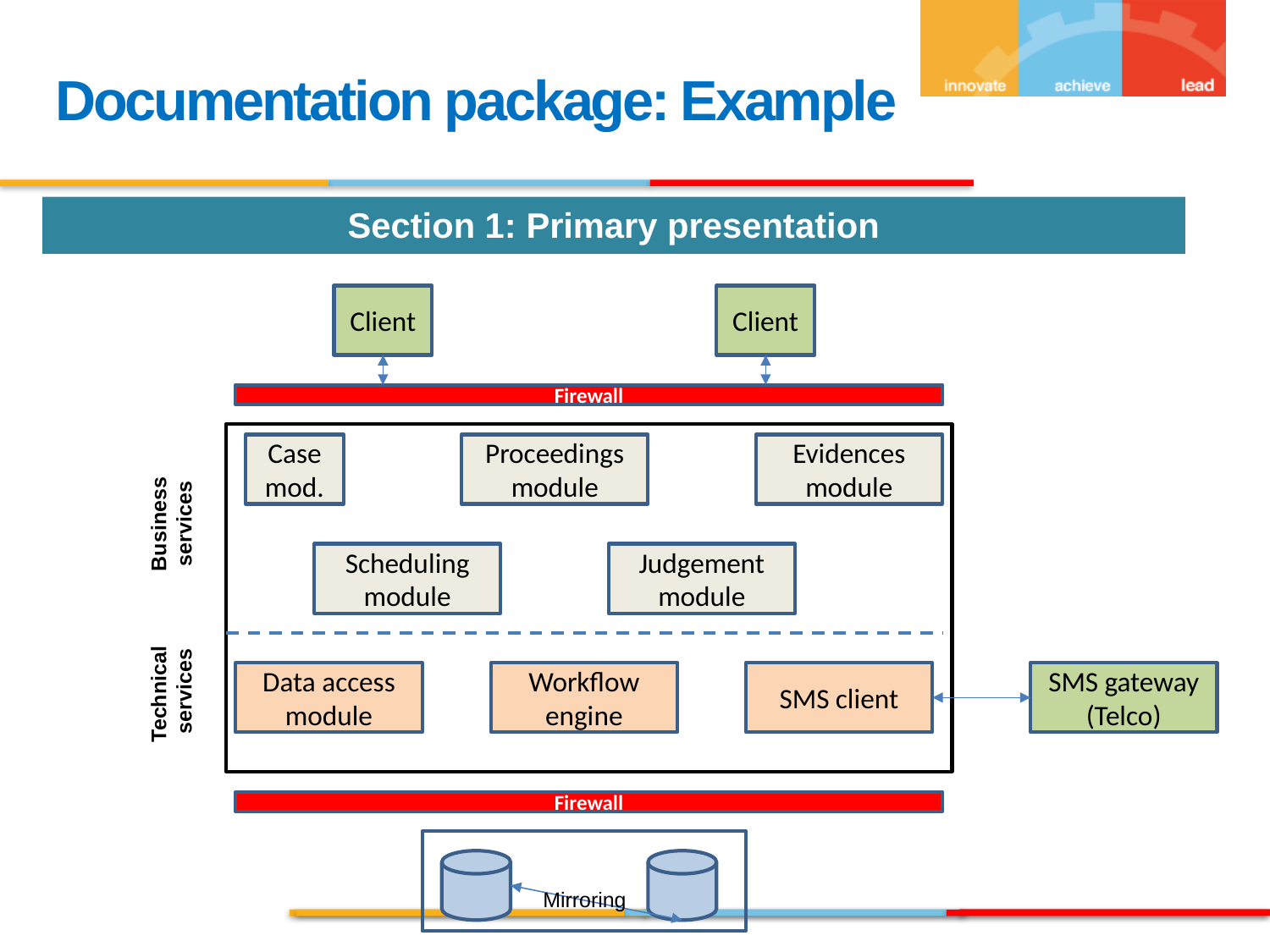

Documentation package: Example
Section 1: Primary presentation
Client
Client
Firewall

Case
mod.
Proceedings
module
Evidences
module
Business
services
Scheduling
module
Judgement
module
Technical
 services
Data access
module
Workflow engine
SMS client
SMS gateway
(Telco)
Firewall

Mirroring